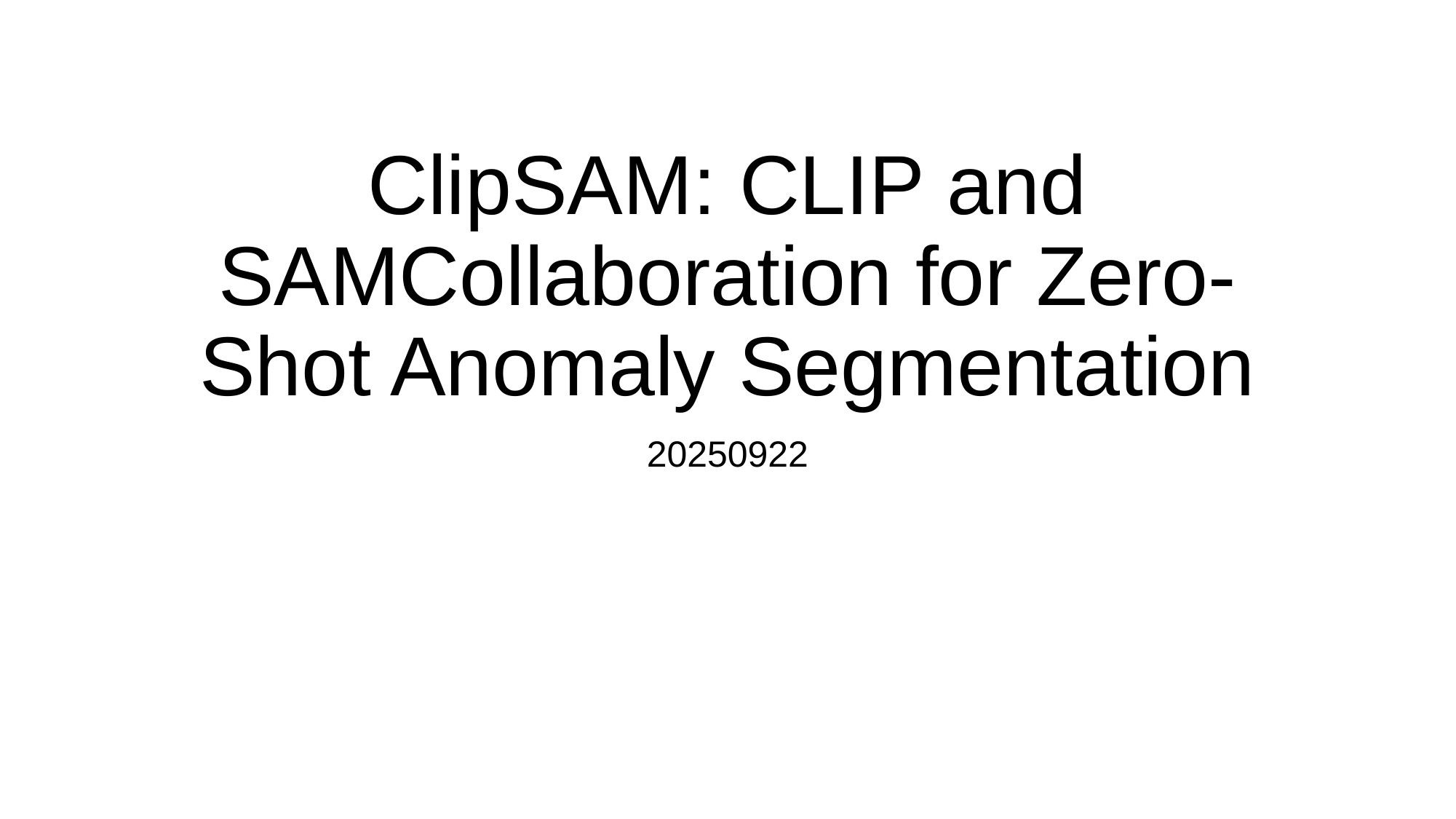

# ClipSAM: CLIP and SAMCollaboration for Zero-Shot Anomaly Segmentation
20250922